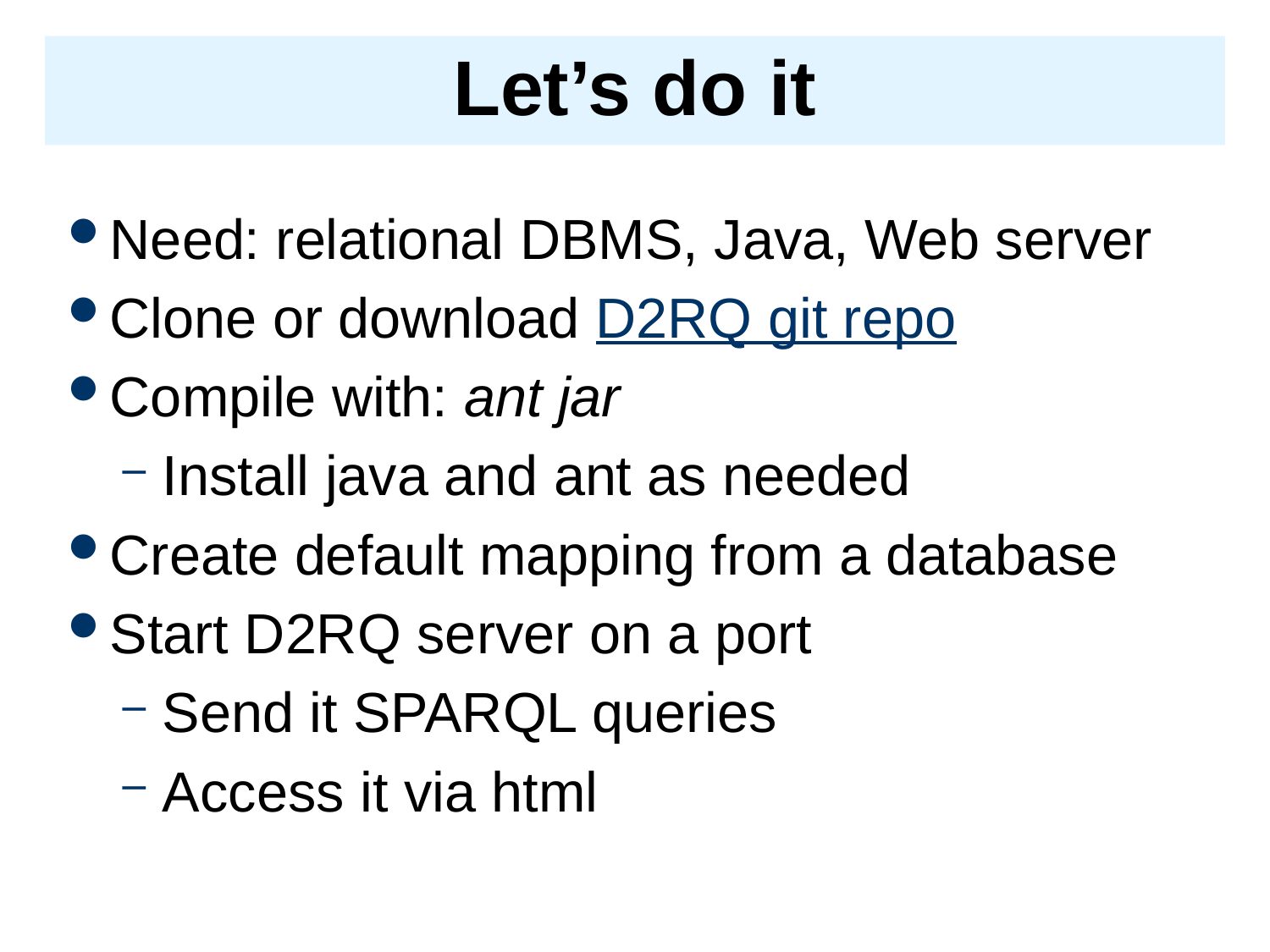

# Let’s do it
Need: relational DBMS, Java, Web server
Clone or download D2RQ git repo
Compile with: ant jar
Install java and ant as needed
Create default mapping from a database
Start D2RQ server on a port
Send it SPARQL queries
Access it via html